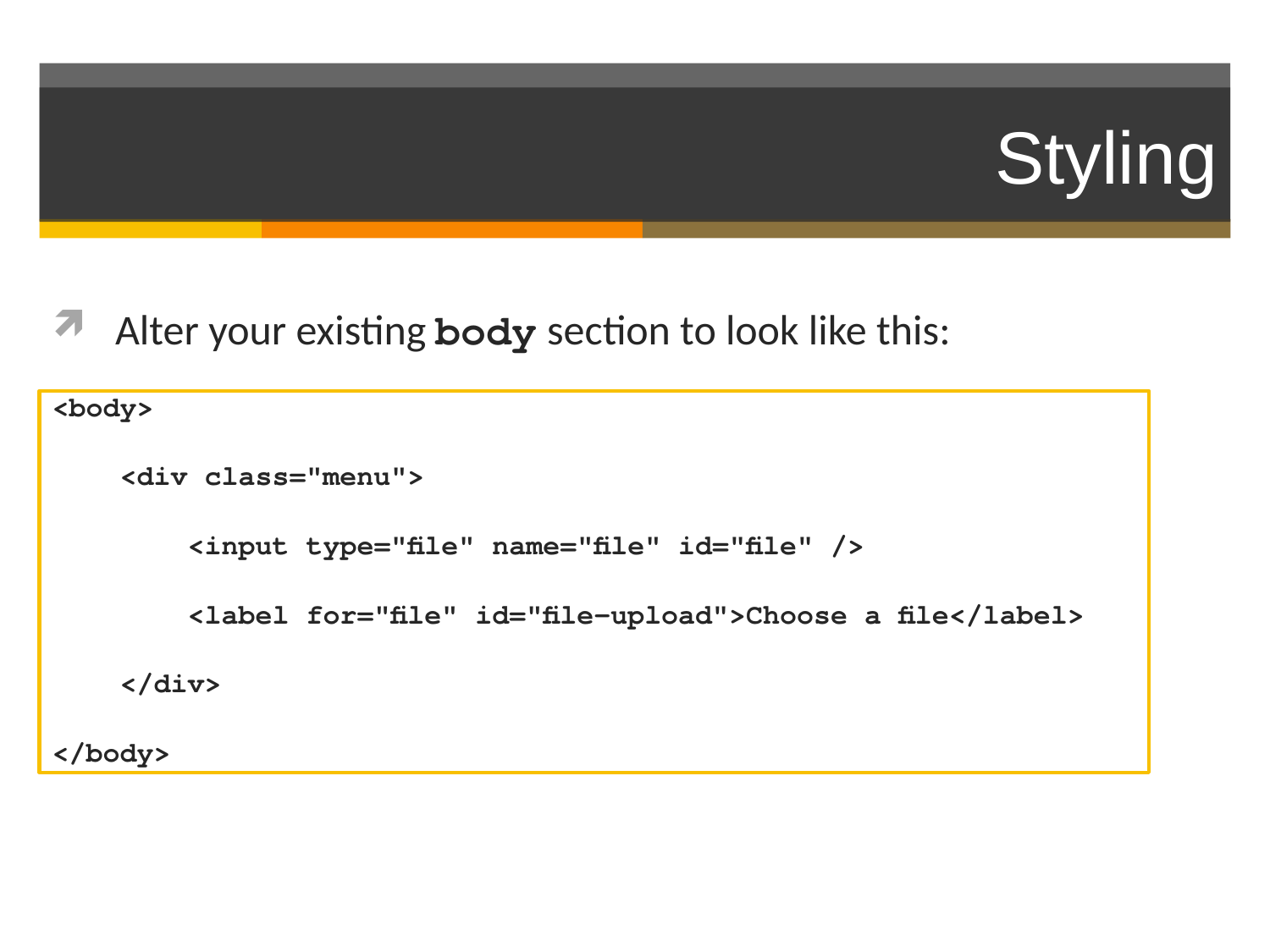

# Styling
Alter your existing body section to look like this:
<body>
    <div class="menu">
        <input type="file" name="file" id="file" />
        <label for="file" id="file-upload">Choose a file</label>
    </div>
</body>